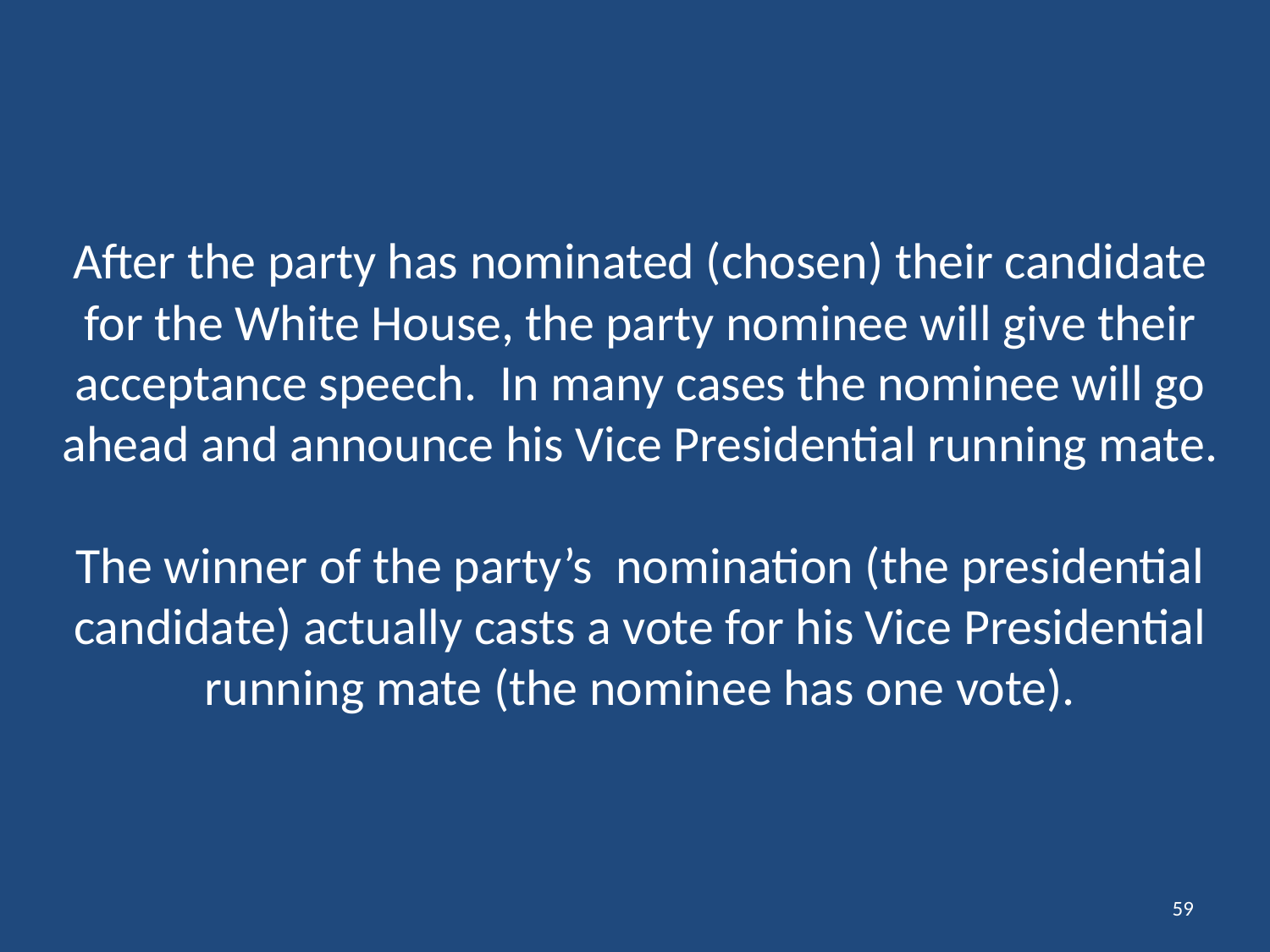

# After the party has nominated (chosen) their candidate for the White House, the party nominee will give their acceptance speech.  In many cases the nominee will go ahead and announce his Vice Presidential running mate. The winner of the party’s  nomination (the presidential candidate) actually casts a vote for his Vice Presidential running mate (the nominee has one vote).
59